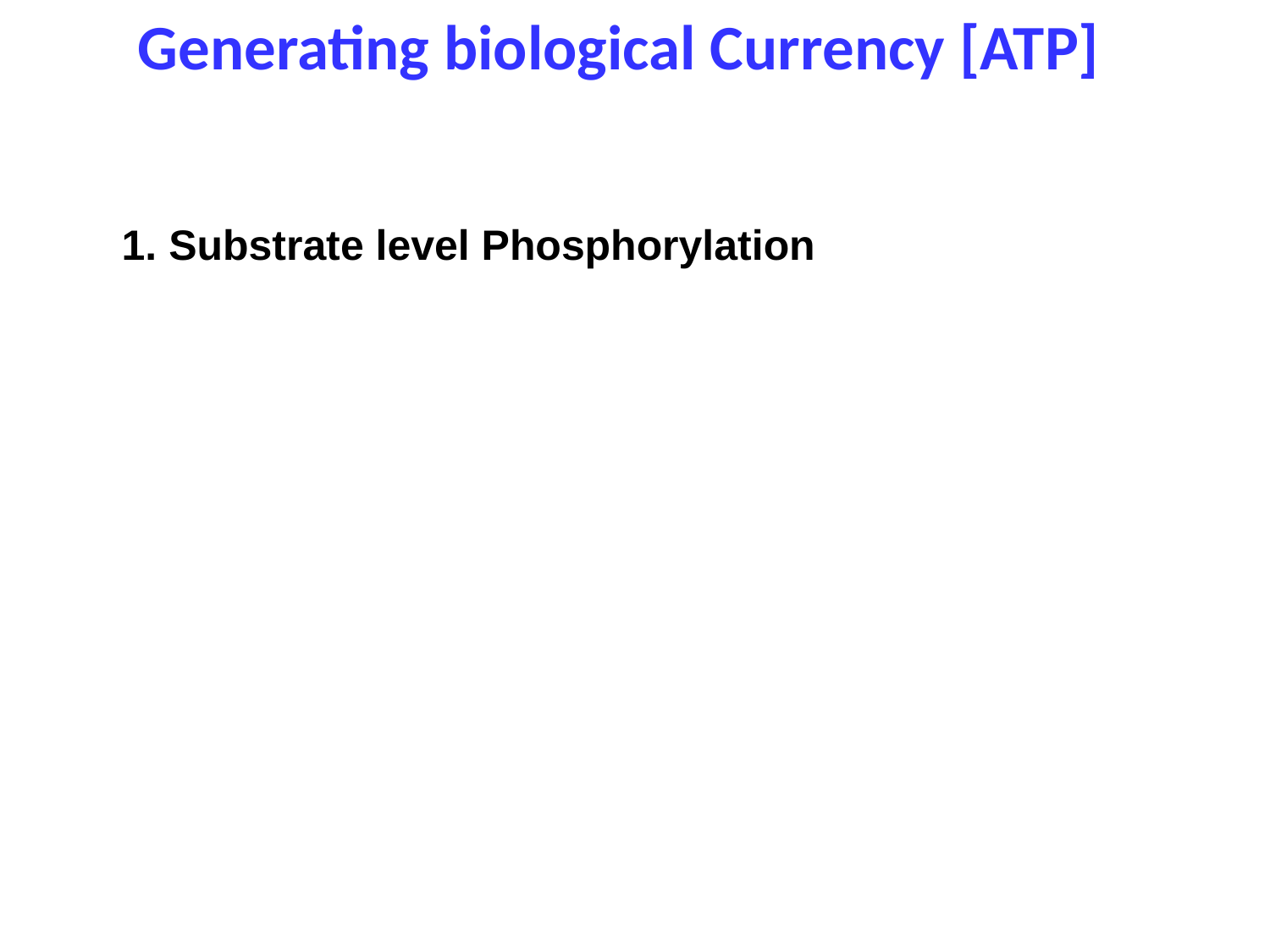

Generating biological Currency [ATP]
1. Substrate level Phosphorylation